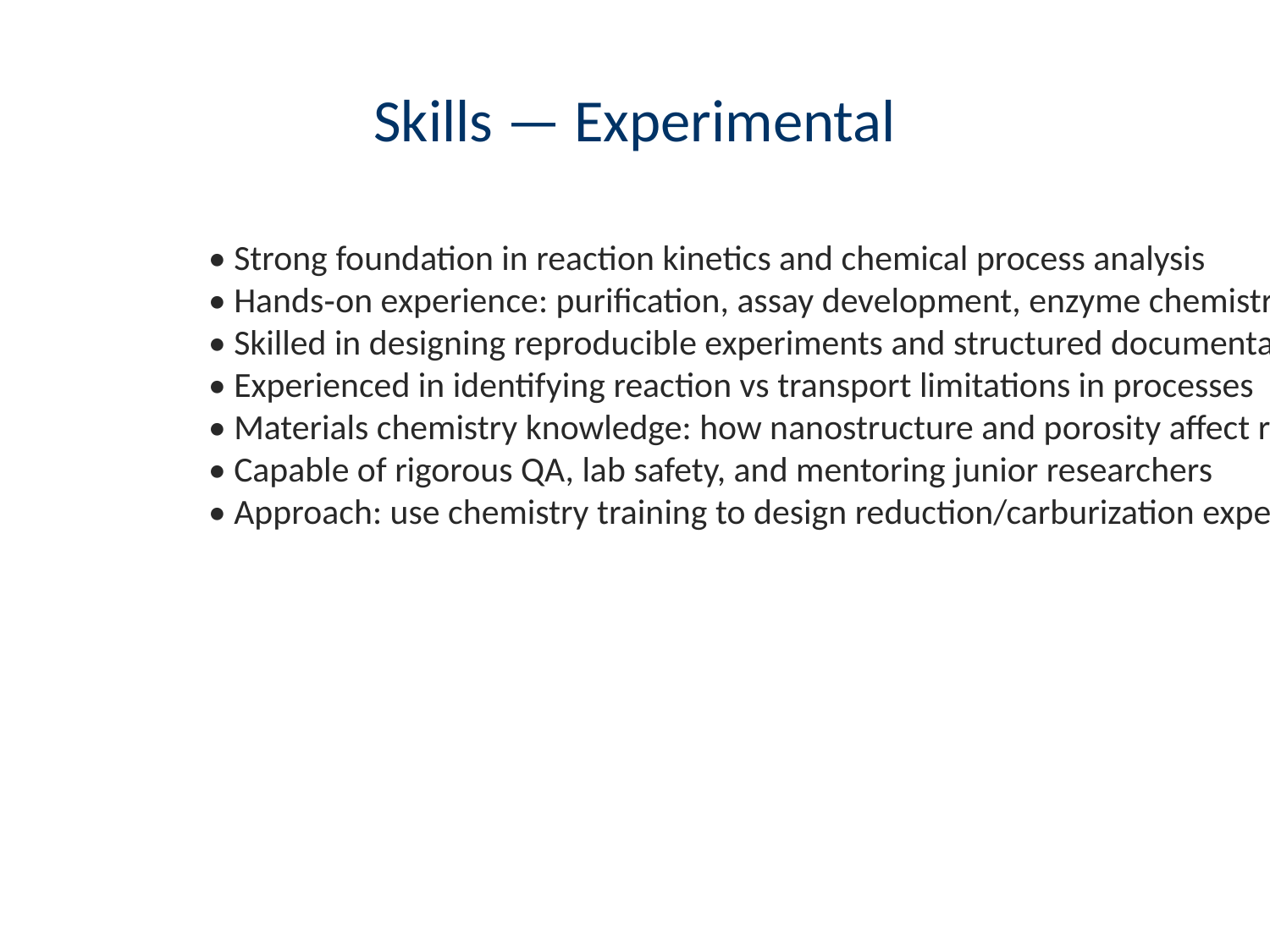

# Skills — Experimental
• Strong foundation in reaction kinetics and chemical process analysis
• Hands‑on experience: purification, assay development, enzyme chemistry
• Skilled in designing reproducible experiments and structured documentation
• Experienced in identifying reaction vs transport limitations in processes
• Materials chemistry knowledge: how nanostructure and porosity affect reactivity
• Capable of rigorous QA, lab safety, and mentoring junior researchers
• Approach: use chemistry training to design reduction/carburization experiments